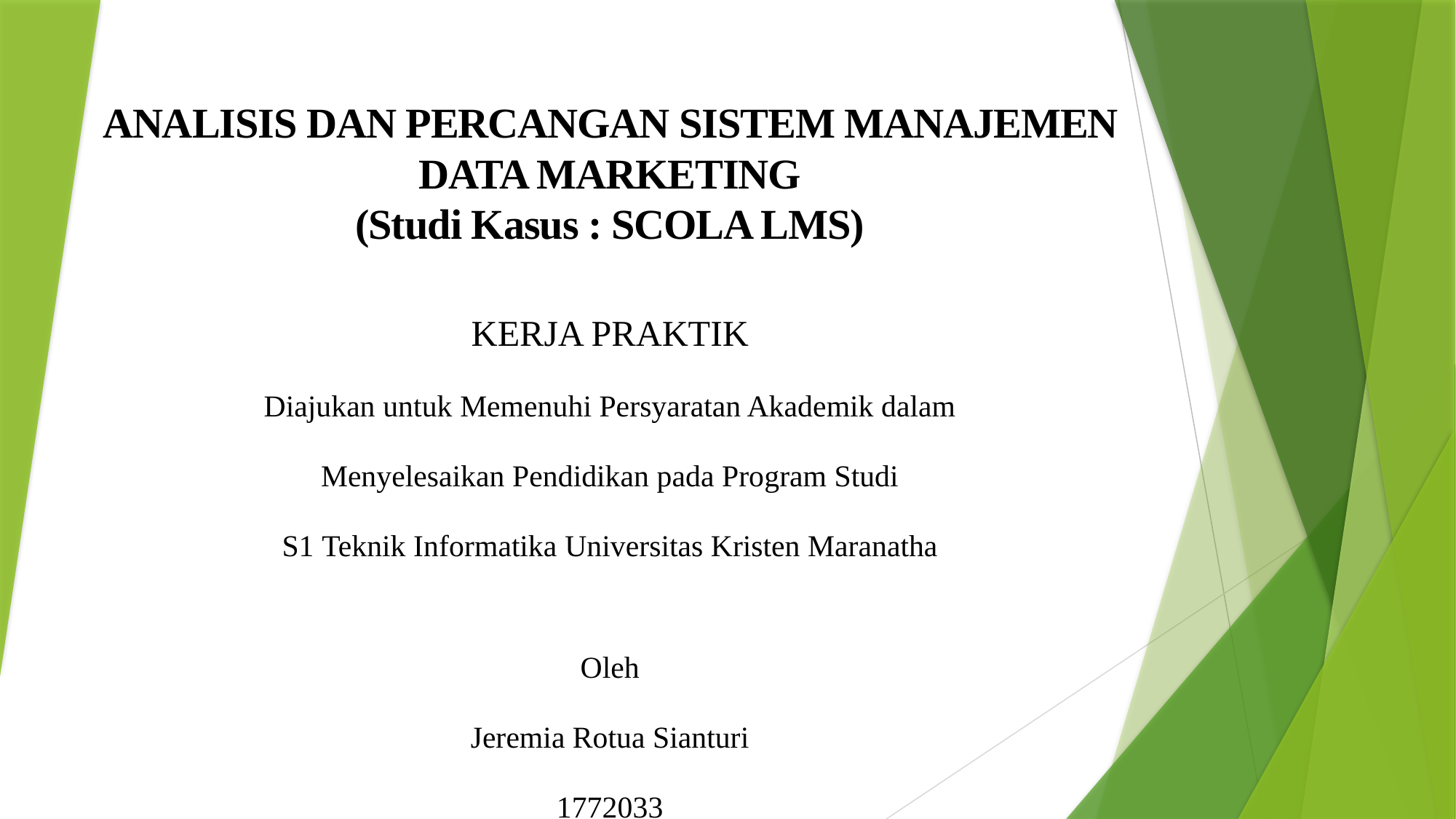

# ANALISIS DAN PERCANGAN SISTEM MANAJEMEN DATA MARKETING (Studi Kasus : SCOLA LMS)
KERJA PRAKTIK
Diajukan untuk Memenuhi Persyaratan Akademik dalam
Menyelesaikan Pendidikan pada Program Studi
S1 Teknik Informatika Universitas Kristen Maranatha

Oleh
Jeremia Rotua Sianturi
1772033